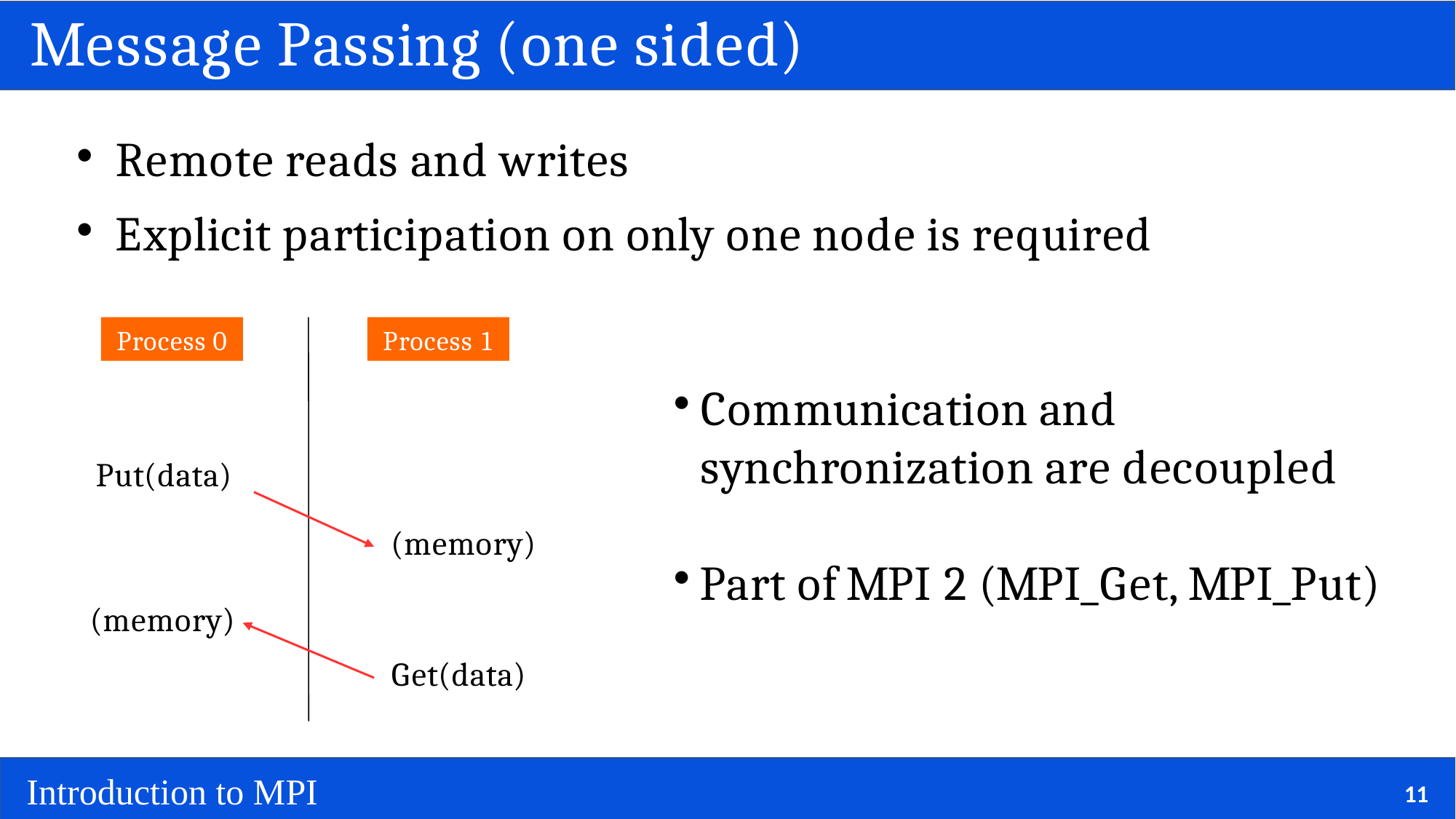

# Message Passing (one sided)
Remote reads and writes
Explicit participation on only one node is required

Process 0

Process 1
Communication and synchronization are decoupled

Part of MPI 2 (MPI_Get, MPI_Put)
Put(data)

(memory)
(memory)

Get(data)
11